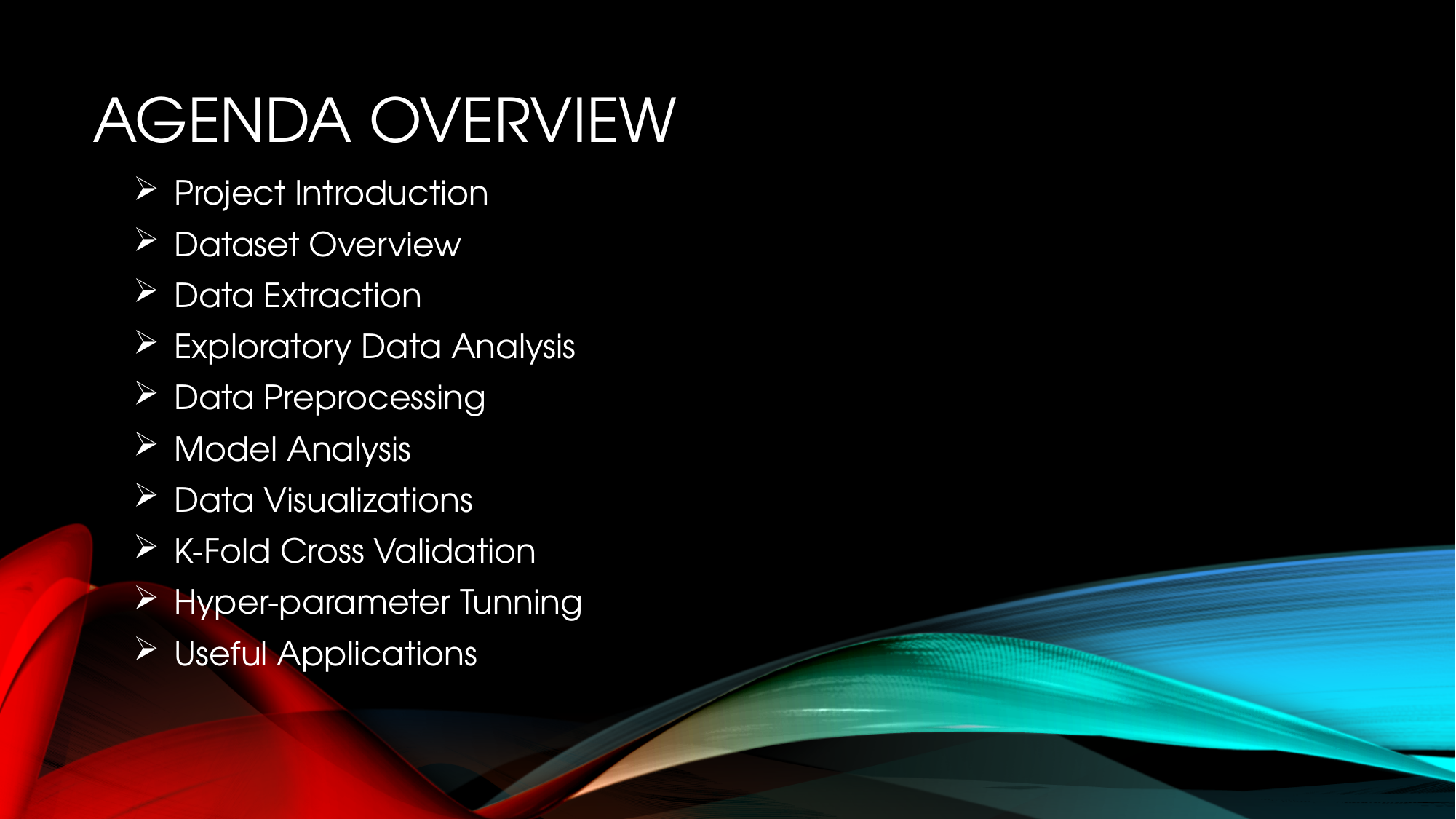

# Agenda Overview
Project Introduction
Dataset Overview
Data Extraction
Exploratory Data Analysis
Data Preprocessing
Model Analysis
Data Visualizations
K-Fold Cross Validation
Hyper-parameter Tunning
Useful Applications